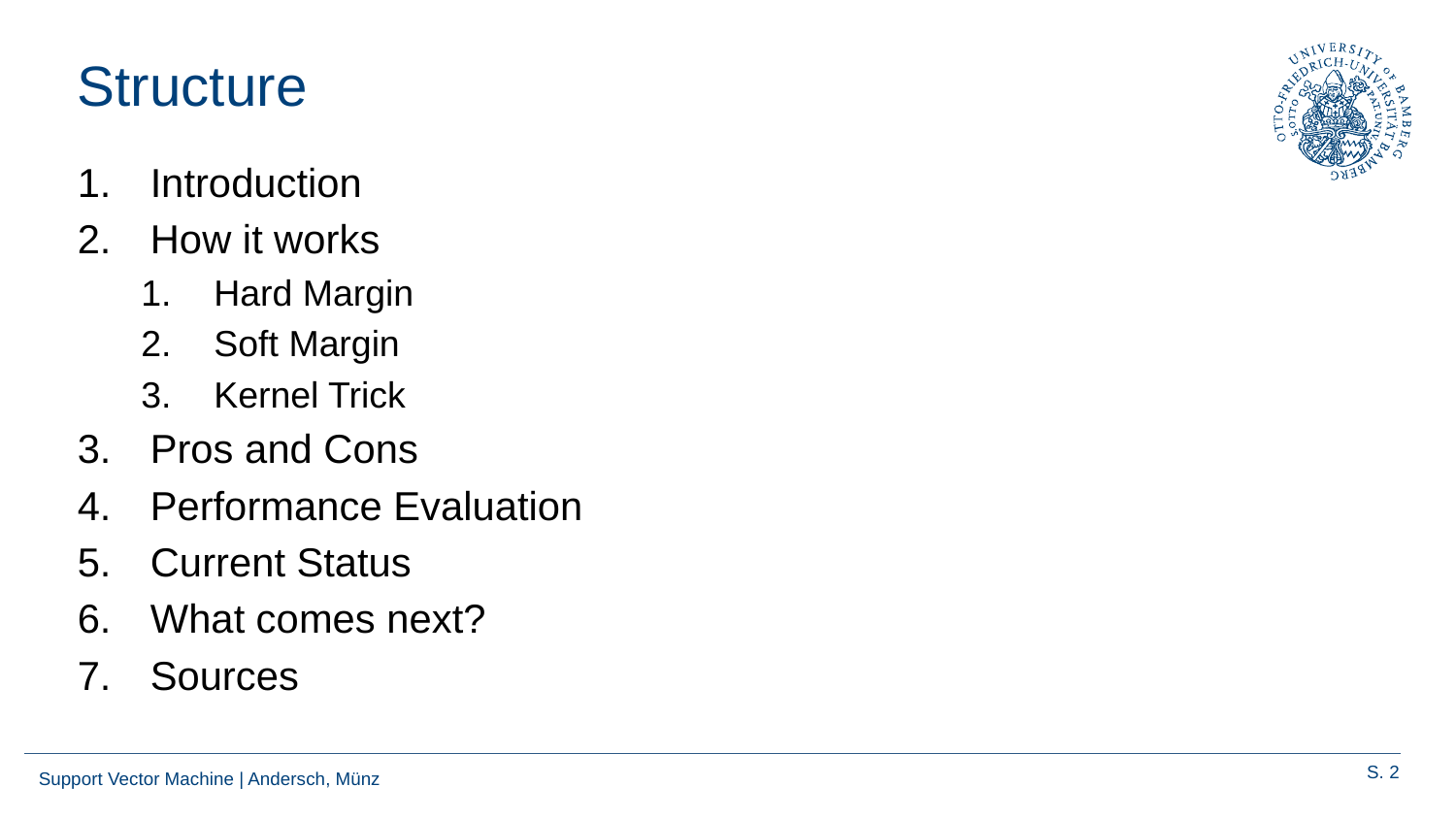

# Structure
Introduction
How it works
Hard Margin
Soft Margin
Kernel Trick
Pros and Cons
Performance Evaluation
Current Status
What comes next?
Sources